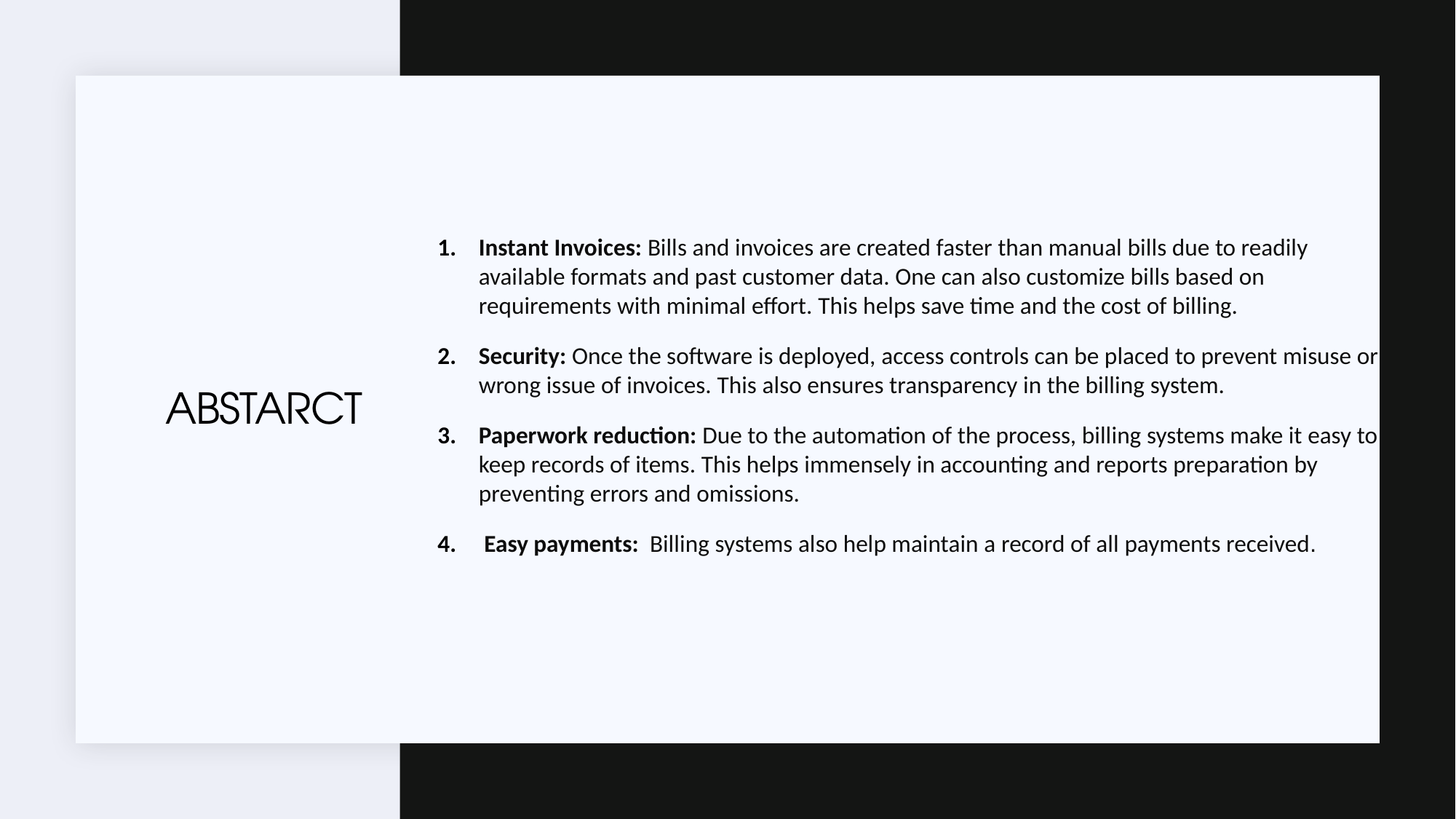

Instant Invoices: Bills and invoices are created faster than manual bills due to readily available formats and past customer data. One can also customize bills based on requirements with minimal effort. This helps save time and the cost of billing.
Security: Once the software is deployed, access controls can be placed to prevent misuse or wrong issue of invoices. This also ensures transparency in the billing system.
Paperwork reduction: Due to the automation of the process, billing systems make it easy to keep records of items. This helps immensely in accounting and reports preparation by preventing errors and omissions.
 Easy payments:  Billing systems also help maintain a record of all payments received.

# abstarct